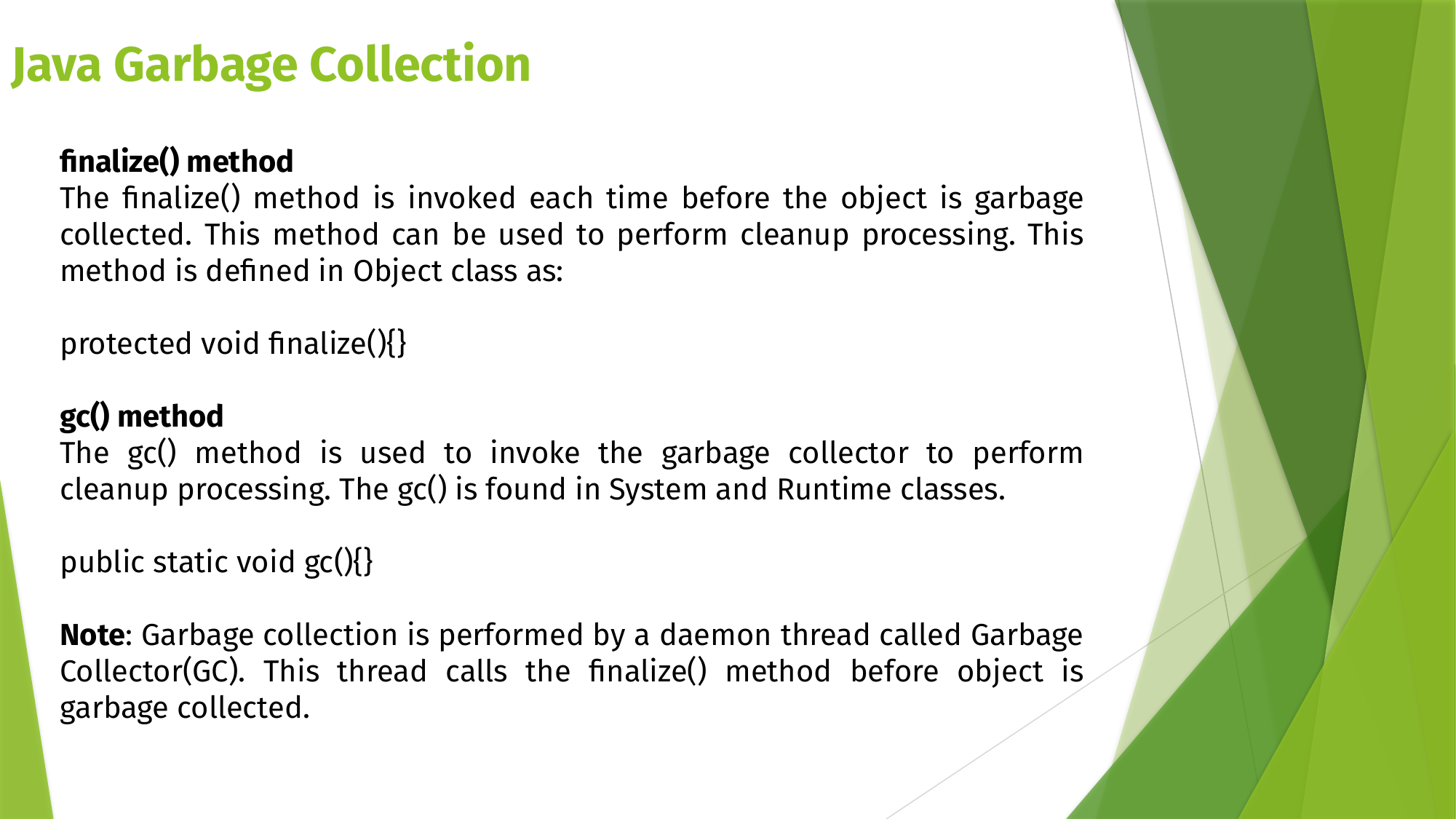

Java Garbage Collection
finalize() method
The finalize() method is invoked each time before the object is garbage collected. This method can be used to perform cleanup processing. This method is defined in Object class as:

protected void finalize(){}

gc() method
The gc() method is used to invoke the garbage collector to perform cleanup processing. The gc() is found in System and Runtime classes.

public static void gc(){}

Note: Garbage collection is performed by a daemon thread called Garbage Collector(GC). This thread calls the finalize() method before object is garbage collected.